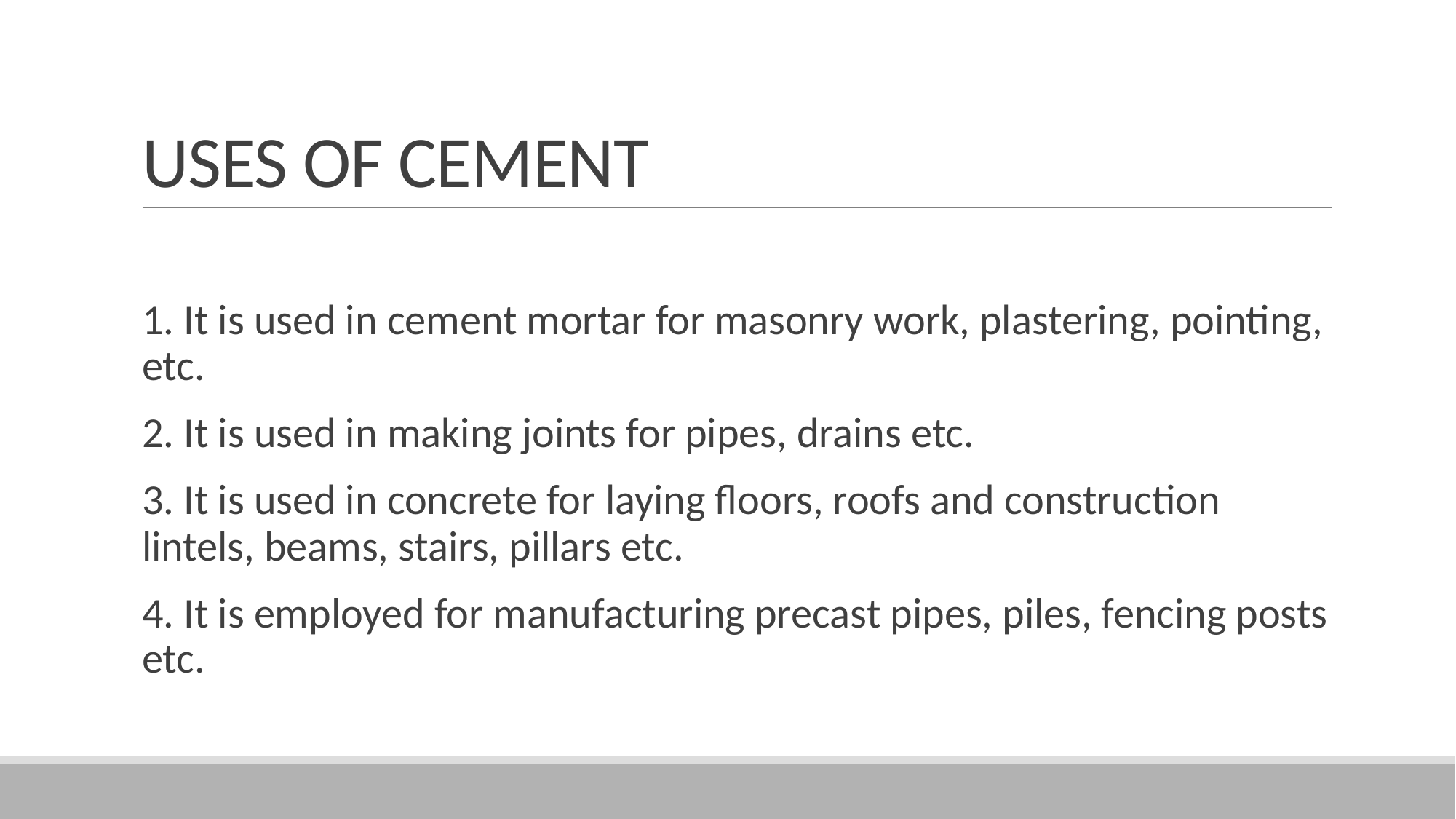

# USES OF CEMENT

1. It is used in cement mortar for masonry work, plastering, pointing, etc.
2. It is used in making joints for pipes, drains etc.
3. It is used in concrete for laying floors, roofs and construction lintels, beams, stairs, pillars etc.
4. It is employed for manufacturing precast pipes, piles, fencing posts etc.